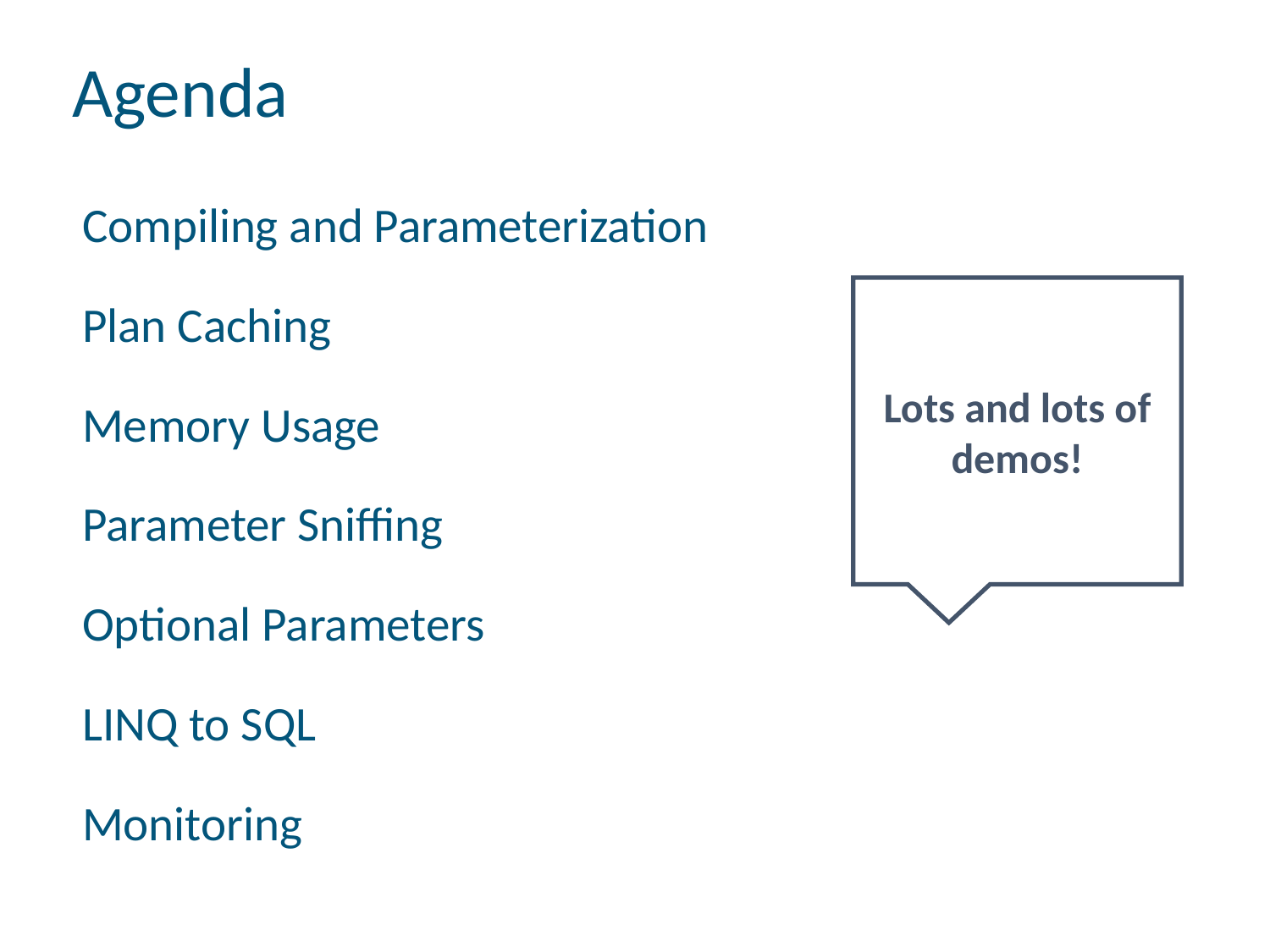

# Agenda
Compiling and Parameterization
Plan Caching
Memory Usage
Parameter Sniffing
Optional Parameters
LINQ to SQL
Monitoring
Lots and lots of demos!